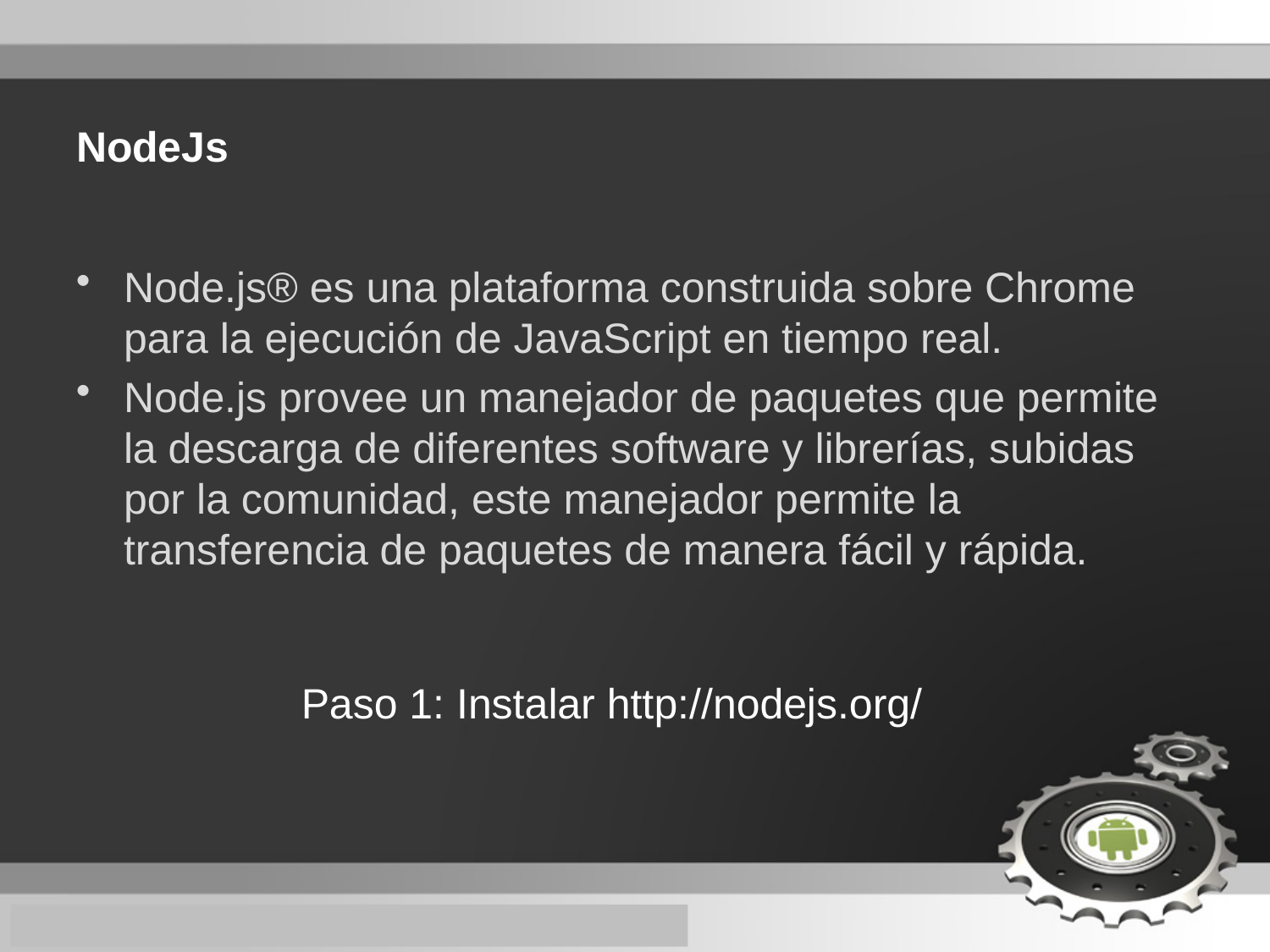

# NodeJs
Node.js® es una plataforma construida sobre Chrome para la ejecución de JavaScript en tiempo real.
Node.js provee un manejador de paquetes que permite la descarga de diferentes software y librerías, subidas por la comunidad, este manejador permite la transferencia de paquetes de manera fácil y rápida.
Paso 1: Instalar http://nodejs.org/